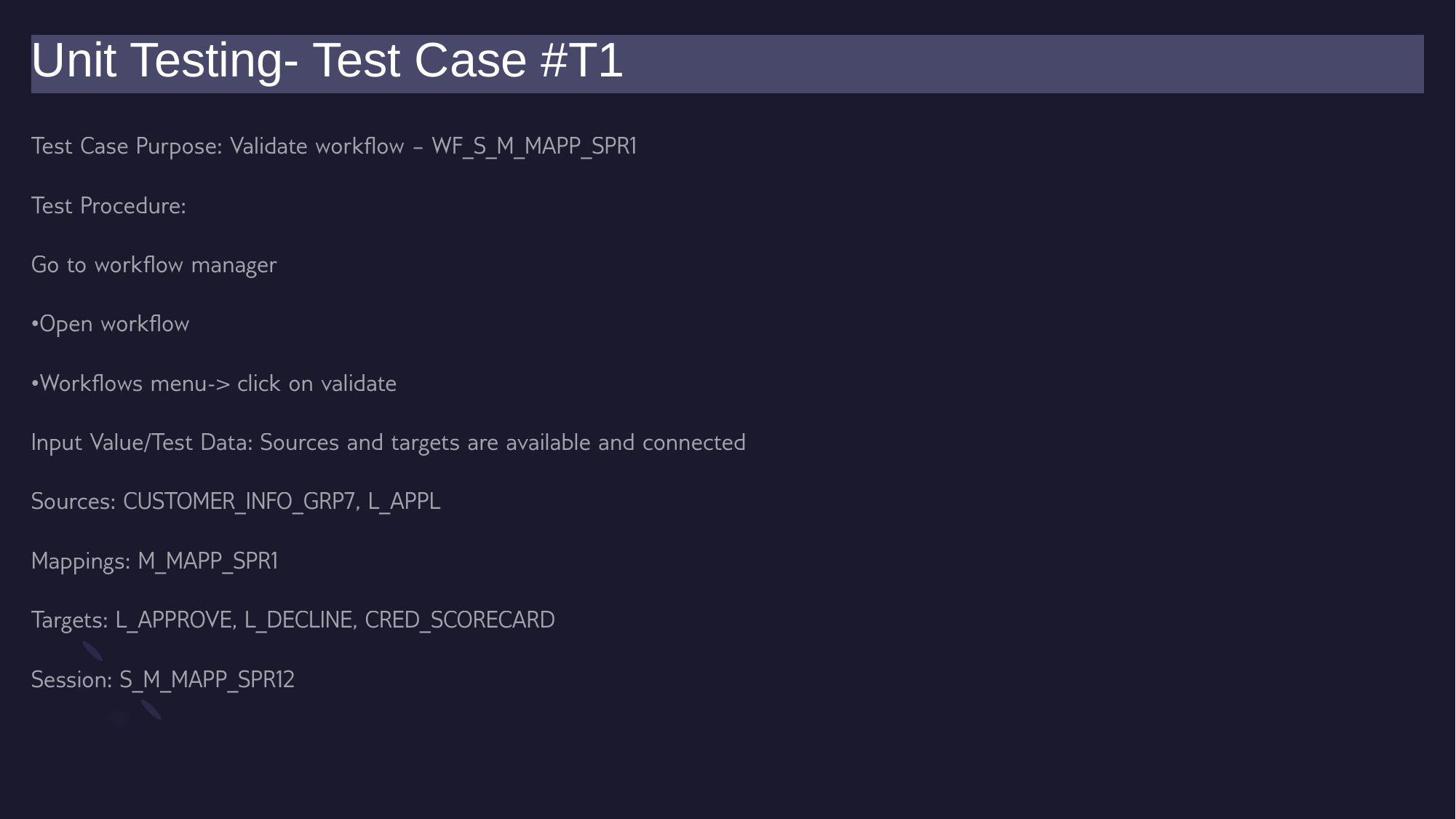

# Unit Testing- Test Case #T1
Test Case Purpose: Validate workflow – WF_S_M_MAPP_SPR1
Test Procedure:
Go to workflow manager
•Open workflow
•Workflows menu-> click on validate
Input Value/Test Data: Sources and targets are available and connected
Sources: CUSTOMER_INFO_GRP7, L_APPL
Mappings: M_MAPP_SPR1
Targets: L_APPROVE, L_DECLINE, CRED_SCORECARD
Session: S_M_MAPP_SPR12